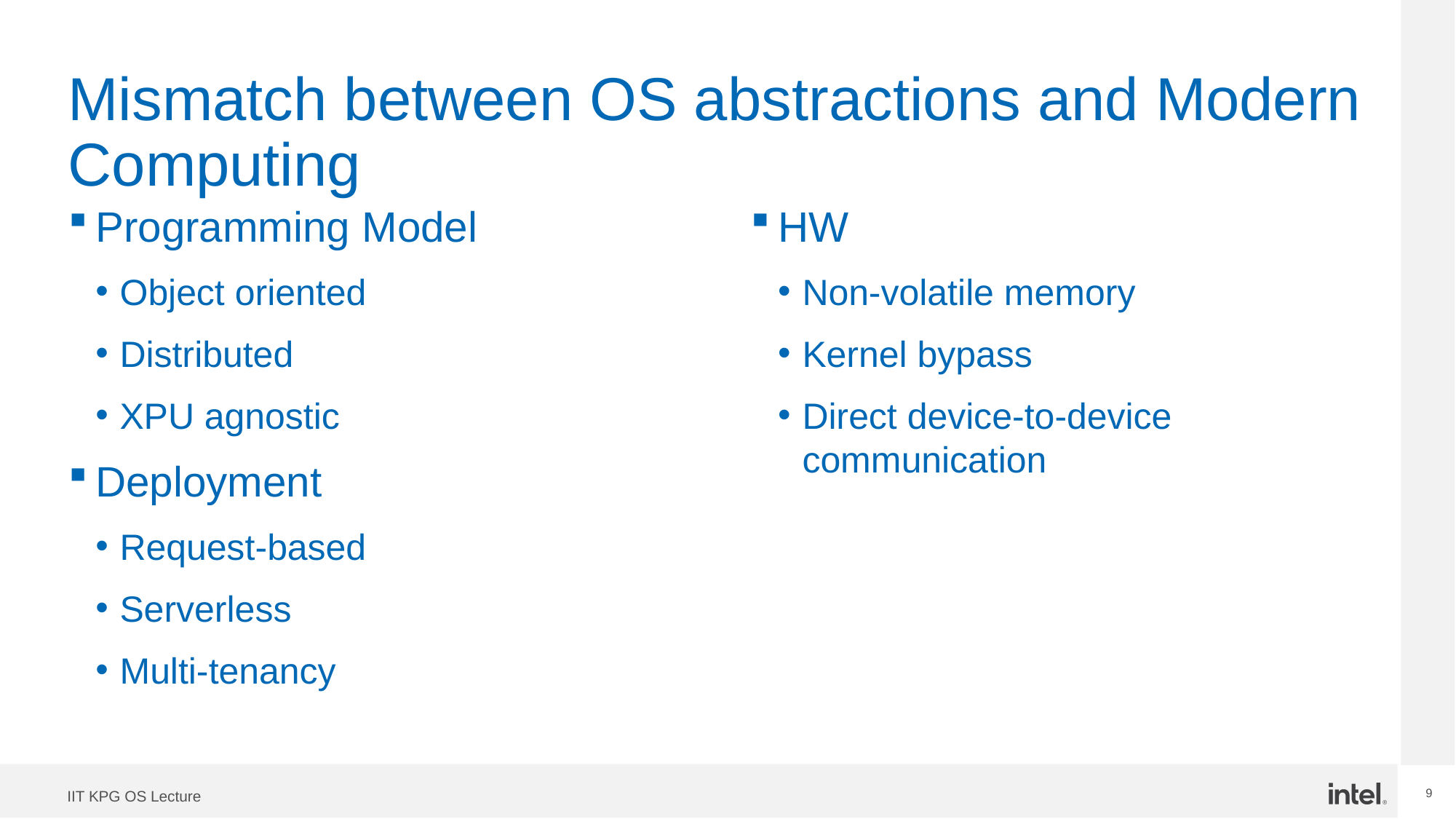

# Mismatch between OS abstractions and Modern Computing
Programming Model
Object oriented
Distributed
XPU agnostic
Deployment
Request-based
Serverless
Multi-tenancy

HW
Non-volatile memory
Kernel bypass
Direct device-to-device communication